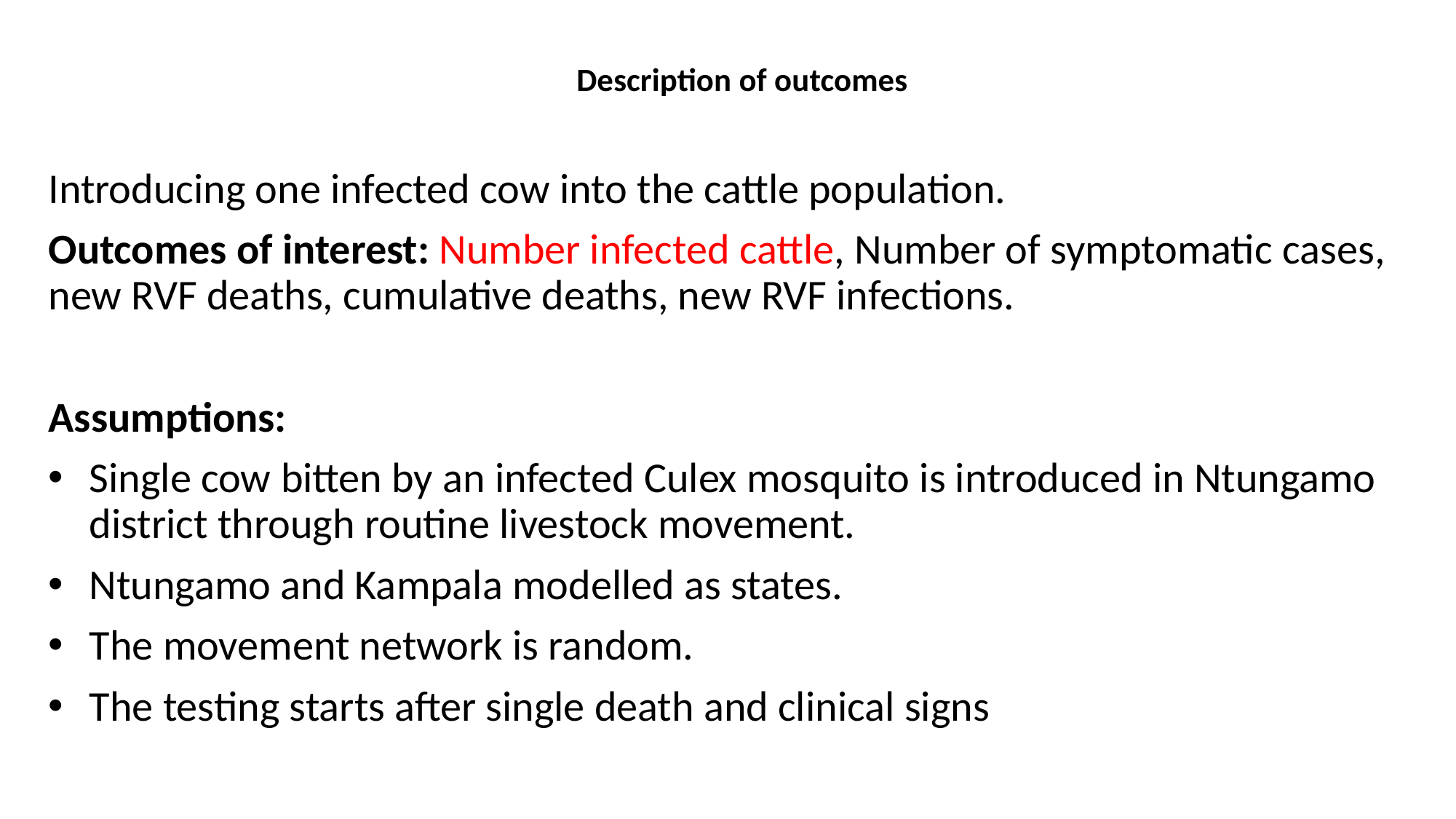

# Description of outcomes
Introducing one infected cow into the cattle population.
Outcomes of interest: Number infected cattle, Number of symptomatic cases, new RVF deaths, cumulative deaths, new RVF infections.

Assumptions:
Single cow bitten by an infected Culex mosquito is introduced in Ntungamo district through routine livestock movement.
Ntungamo and Kampala modelled as states.
The movement network is random.
The testing starts after single death and clinical signs